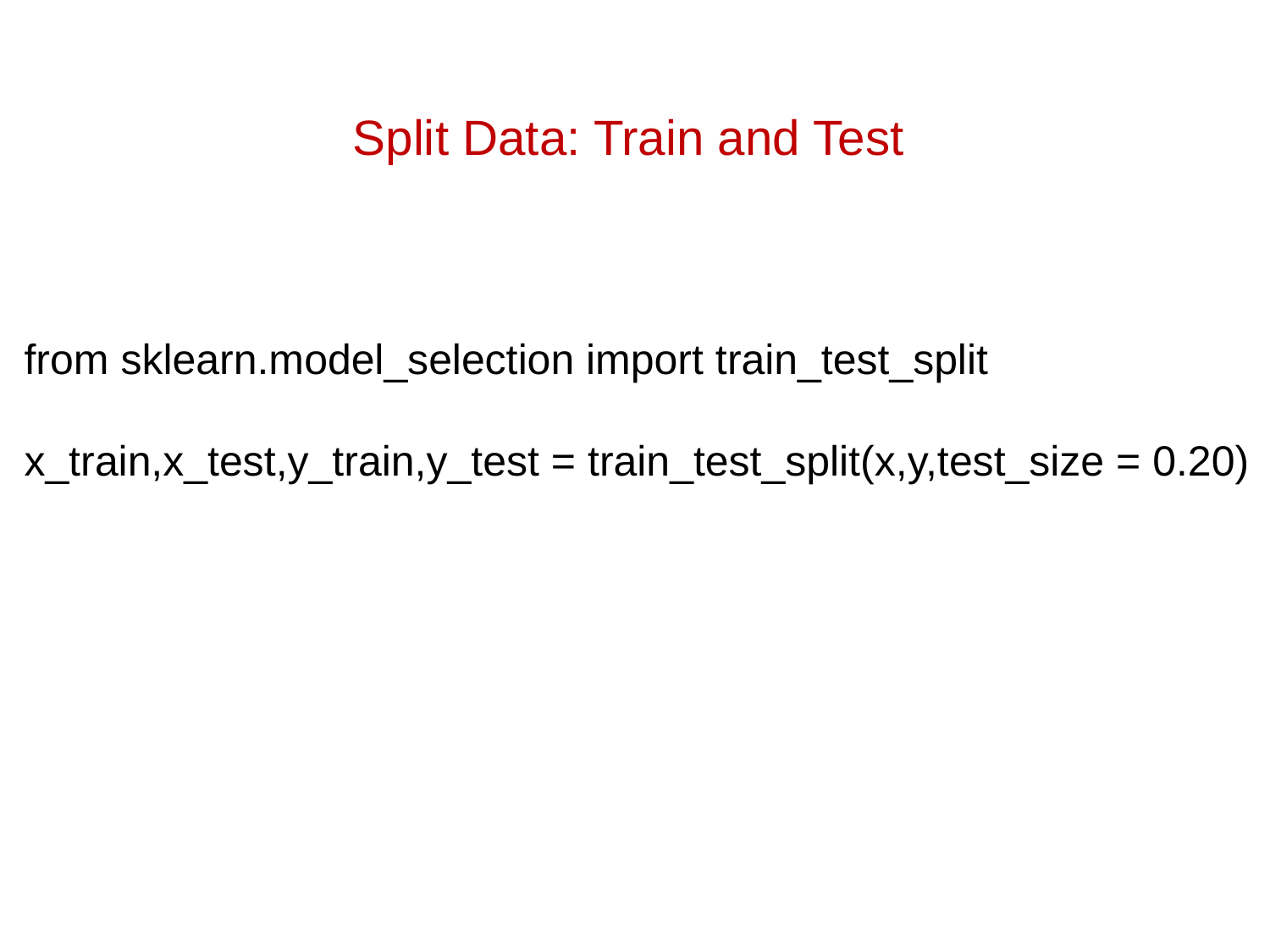

# Split Data: Train and Test

from sklearn.model_selection import train_test_split

x_train,x_test,y_train,y_test = train_test_split(x,y,test_size = 0.20)